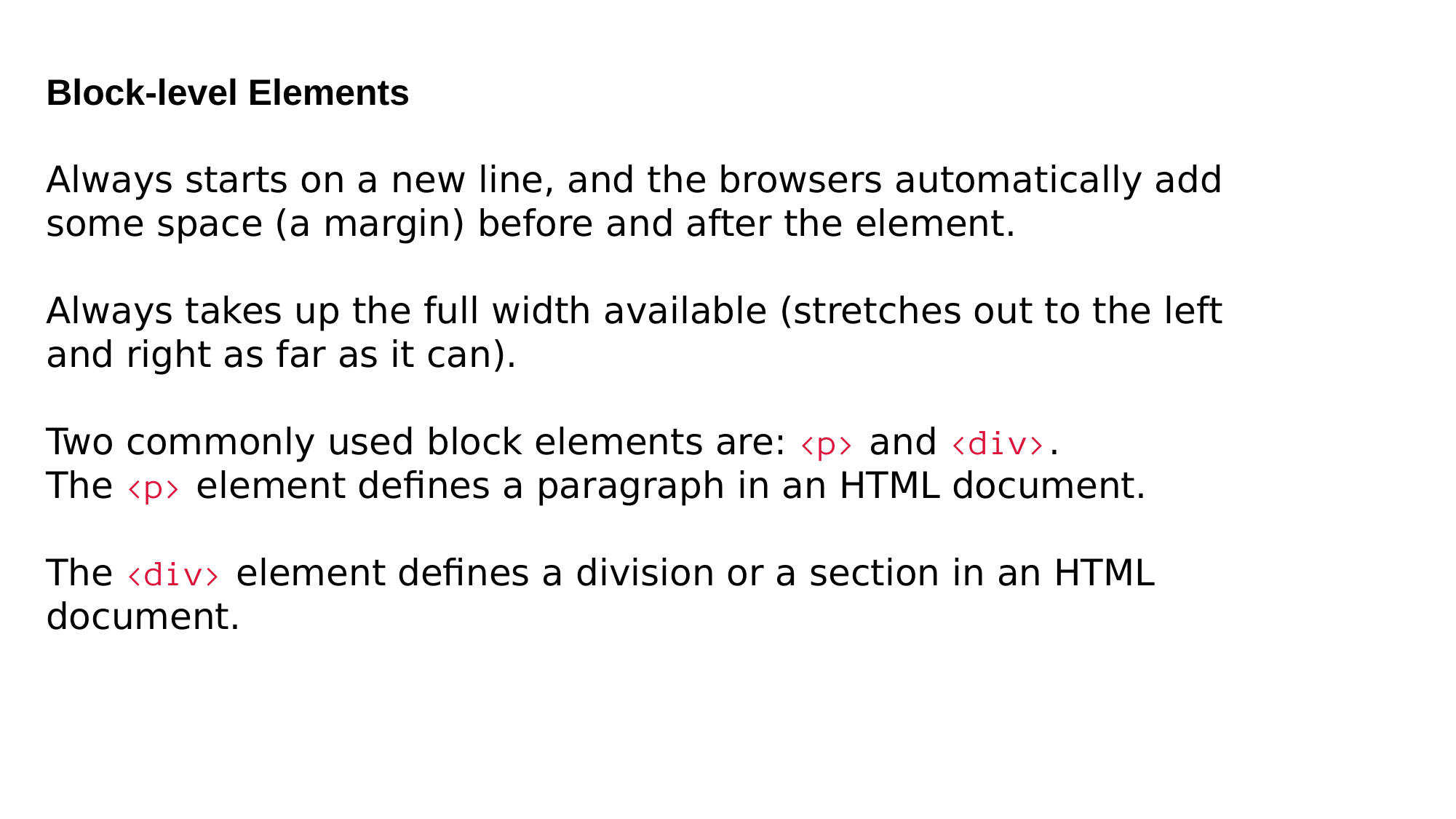

Block-level Elements

Always starts on a new line, and the browsers automatically add some space (a margin) before and after the element.

Always takes up the full width available (stretches out to the left and right as far as it can).

Two commonly used block elements are: <p> and <div>.
The <p> element defines a paragraph in an HTML document.

The <div> element defines a division or a section in an HTML document.